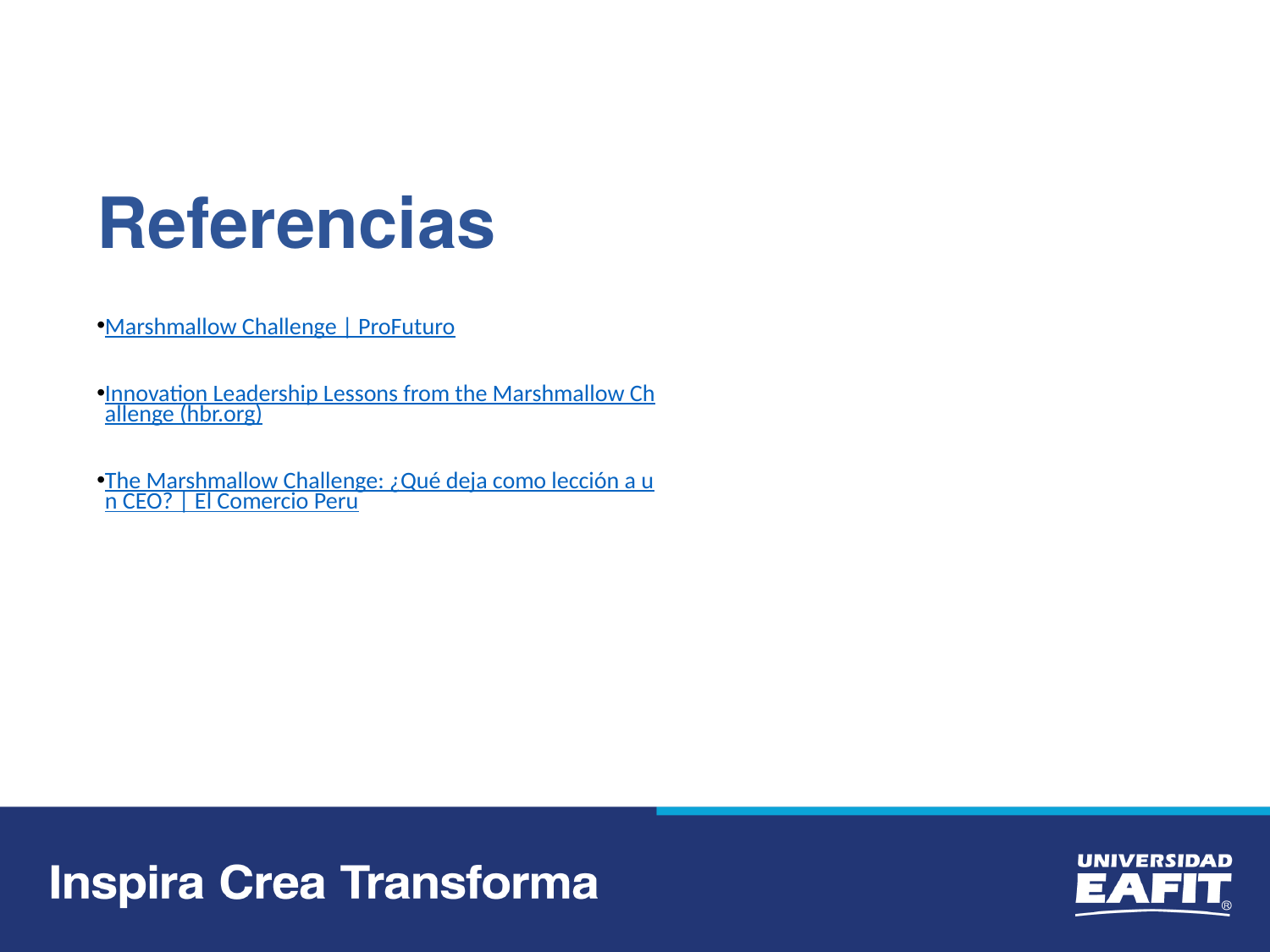

Referencias
Marshmallow Challenge | ProFuturo

Innovation Leadership Lessons from the Marshmallow Challenge (hbr.org)

The Marshmallow Challenge: ¿Qué deja como lección a un CEO? | El Comercio Peru